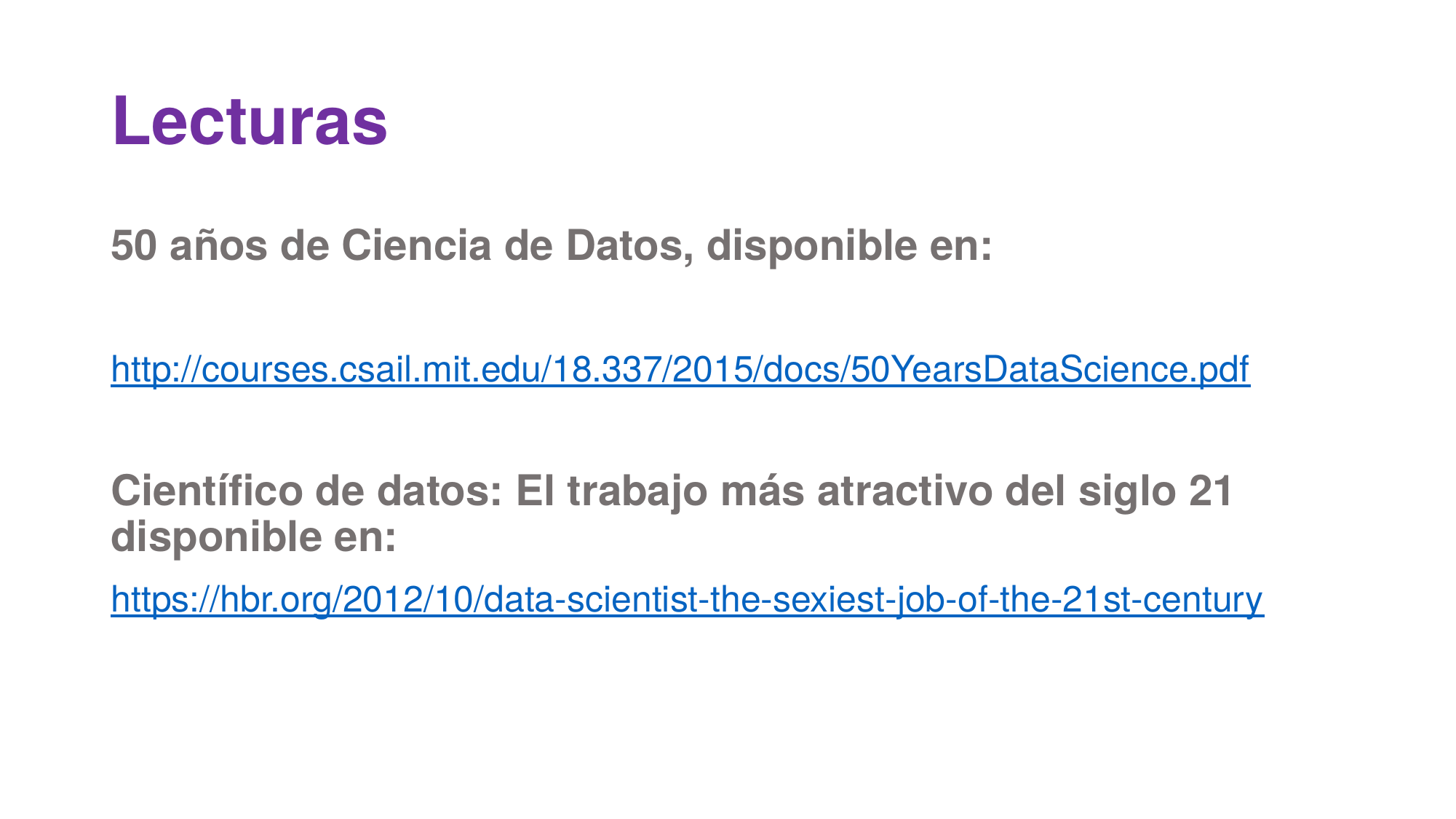

# Lecturas
50 años de Ciencia de Datos, disponible en:

http://courses.csail.mit.edu/18.337/2015/docs/50YearsDataScience.pdf

Científico de datos: El trabajo más atractivo del siglo 21 disponible en:
https://hbr.org/2012/10/data-scientist-the-sexiest-job-of-the-21st-century